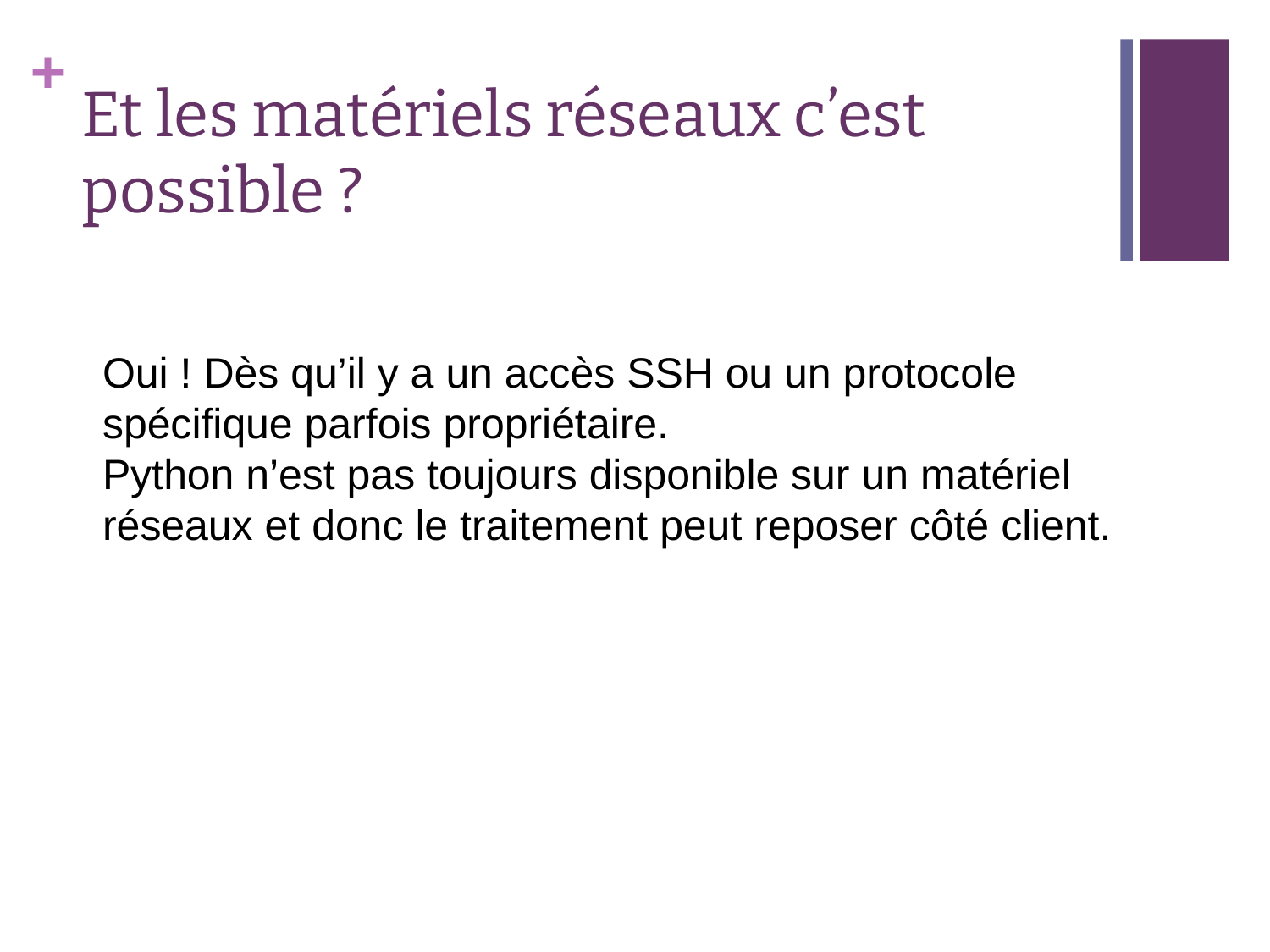

Et les matériels réseaux c’est possible ?

Oui ! Dès qu’il y a un accès SSH ou un protocole spécifique parfois propriétaire.
Python n’est pas toujours disponible sur un matériel réseaux et donc le traitement peut reposer côté client.